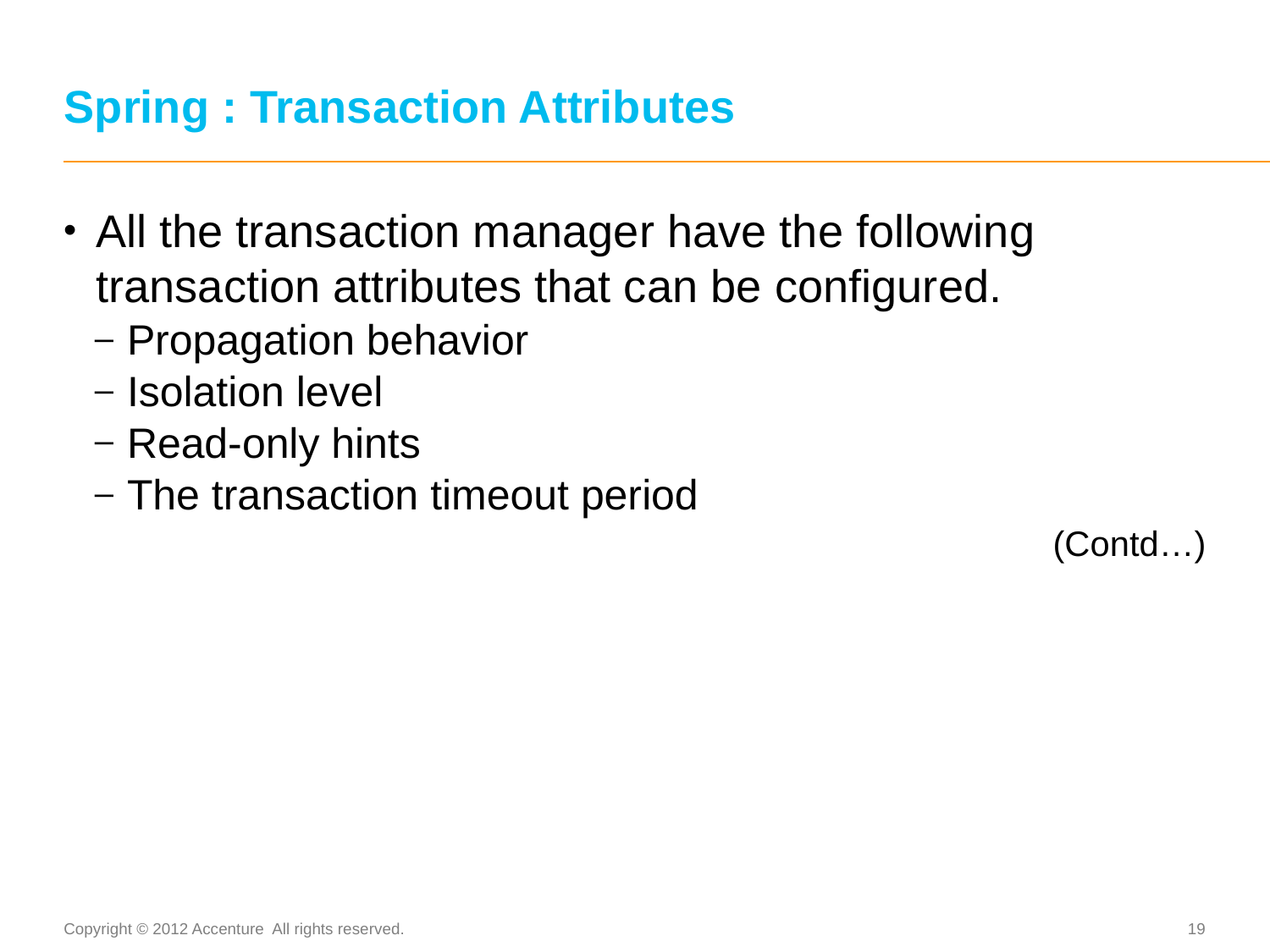

# Spring : Transaction Attributes
All the transaction manager have the following transaction attributes that can be configured.
Propagation behavior
Isolation level
Read-only hints
The transaction timeout period
(Contd…)